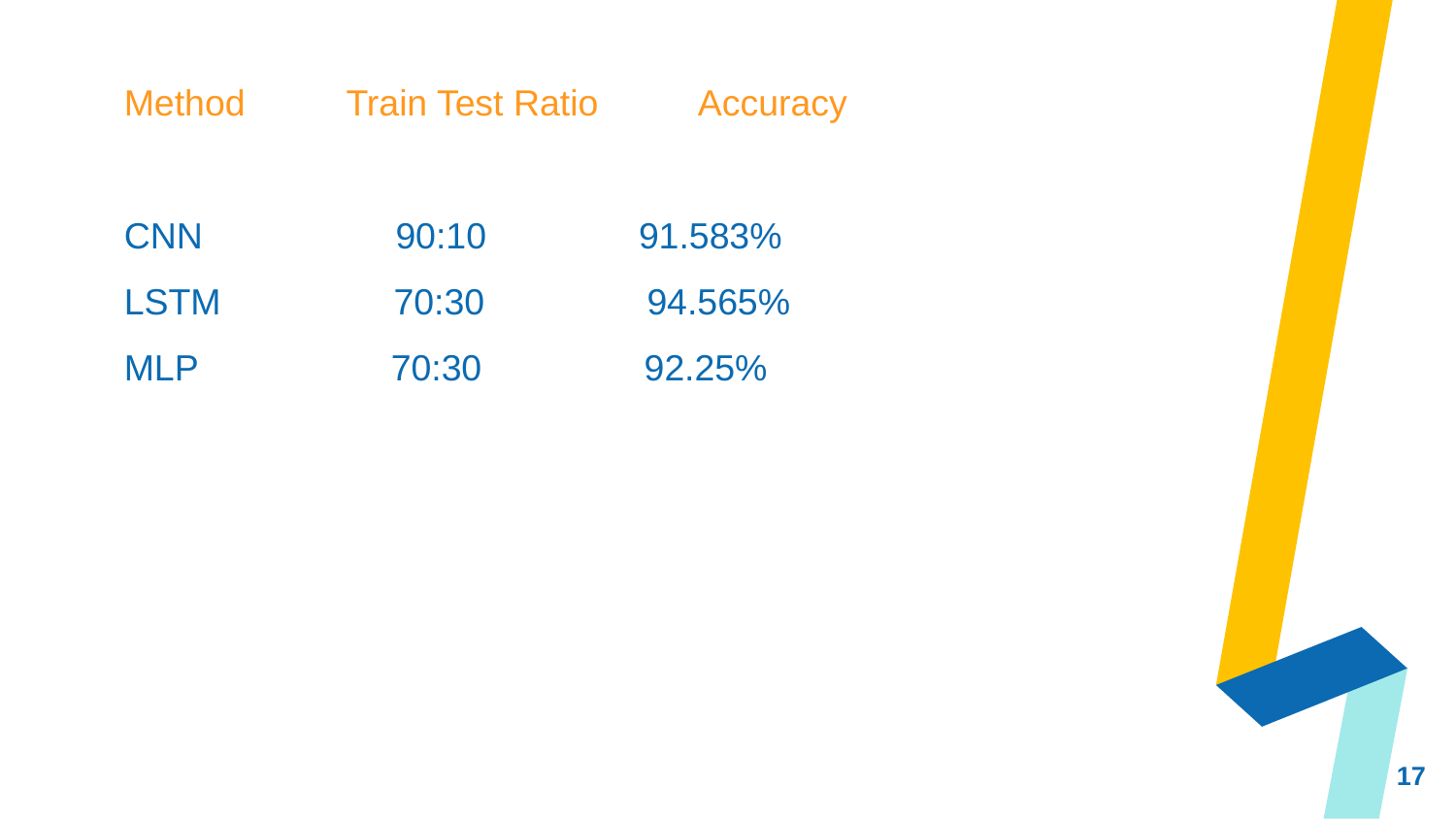

Method          Train Test Ratio          Accuracy

CNN                   90:10               91.583%
LSTM                 70:30                94.565%
MLP                   70:30                92.25%

17